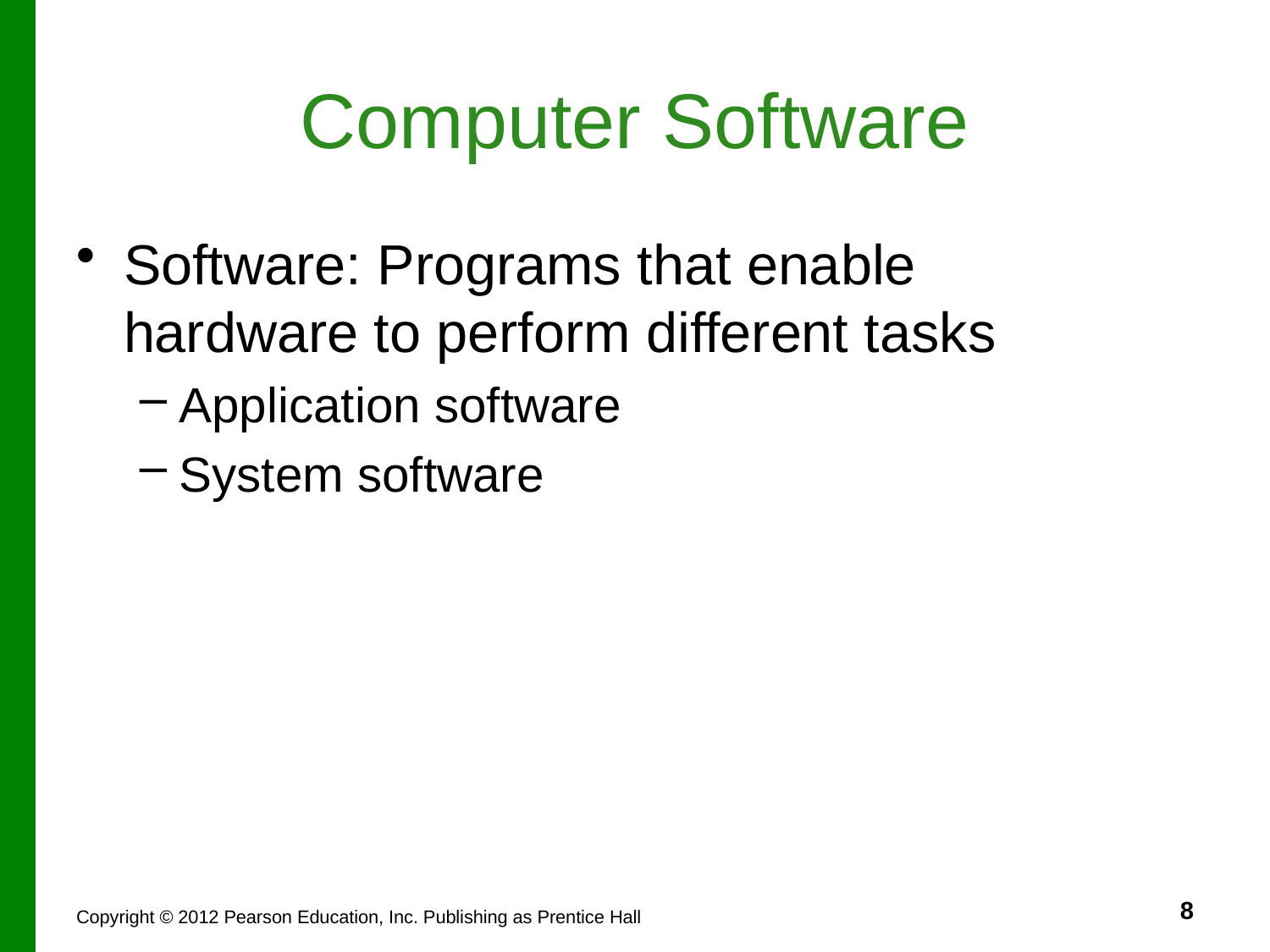

# Computer Software
Software: Programs that enable hardware to perform different tasks
Application software
System software
8
Copyright © 2012 Pearson Education, Inc. Publishing as Prentice Hall